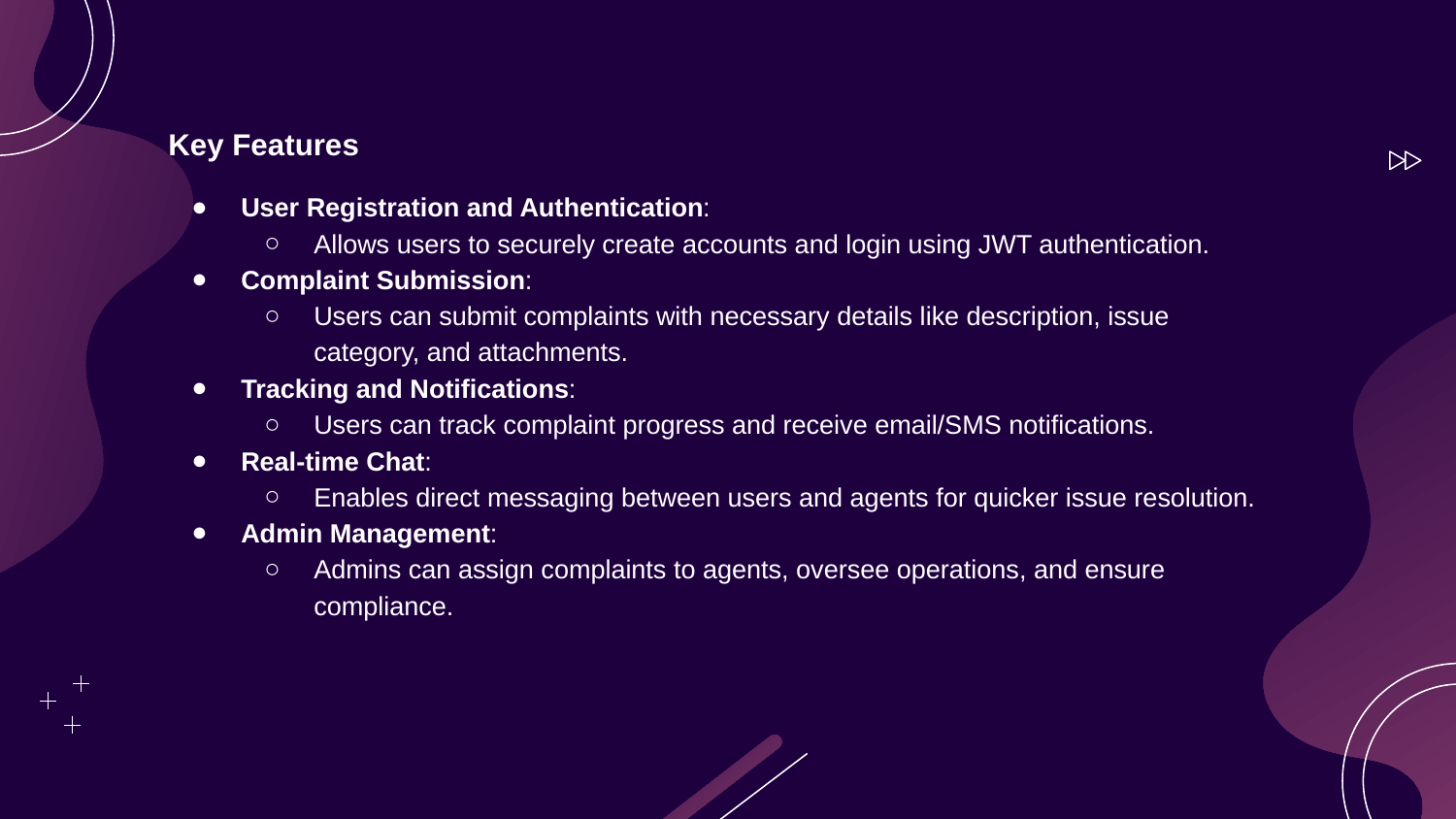

Key Features
User Registration and Authentication:
Allows users to securely create accounts and login using JWT authentication.
Complaint Submission:
Users can submit complaints with necessary details like description, issue category, and attachments.
Tracking and Notifications:
Users can track complaint progress and receive email/SMS notifications.
Real-time Chat:
Enables direct messaging between users and agents for quicker issue resolution.
Admin Management:
Admins can assign complaints to agents, oversee operations, and ensure compliance.